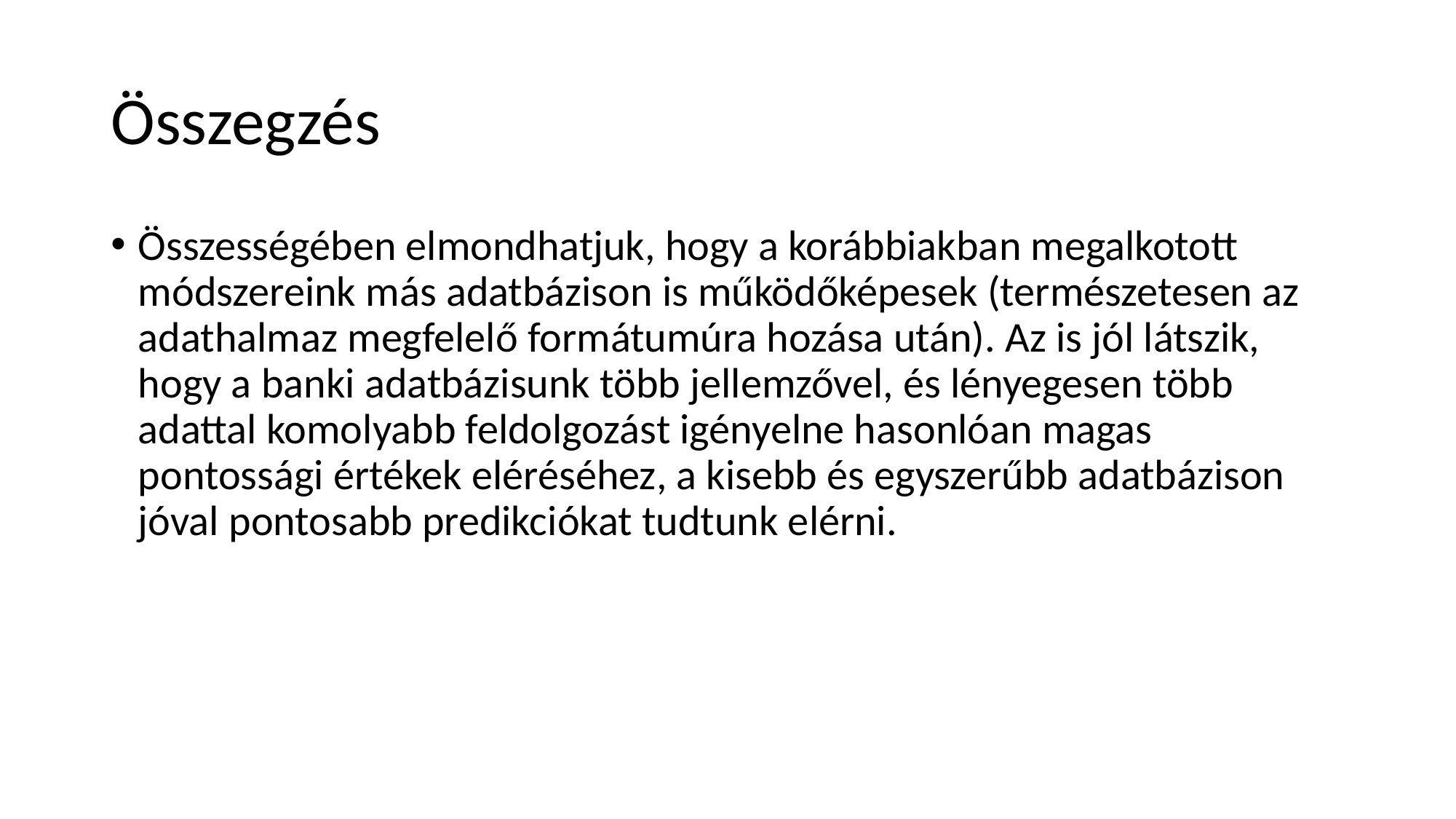

# Összegzés
Összességében elmondhatjuk, hogy a korábbiakban megalkotott módszereink más adatbázison is működőképesek (természetesen az adathalmaz megfelelő formátumúra hozása után). Az is jól látszik, hogy a banki adatbázisunk több jellemzővel, és lényegesen több adattal komolyabb feldolgozást igényelne hasonlóan magas pontossági értékek eléréséhez, a kisebb és egyszerűbb adatbázison jóval pontosabb predikciókat tudtunk elérni.